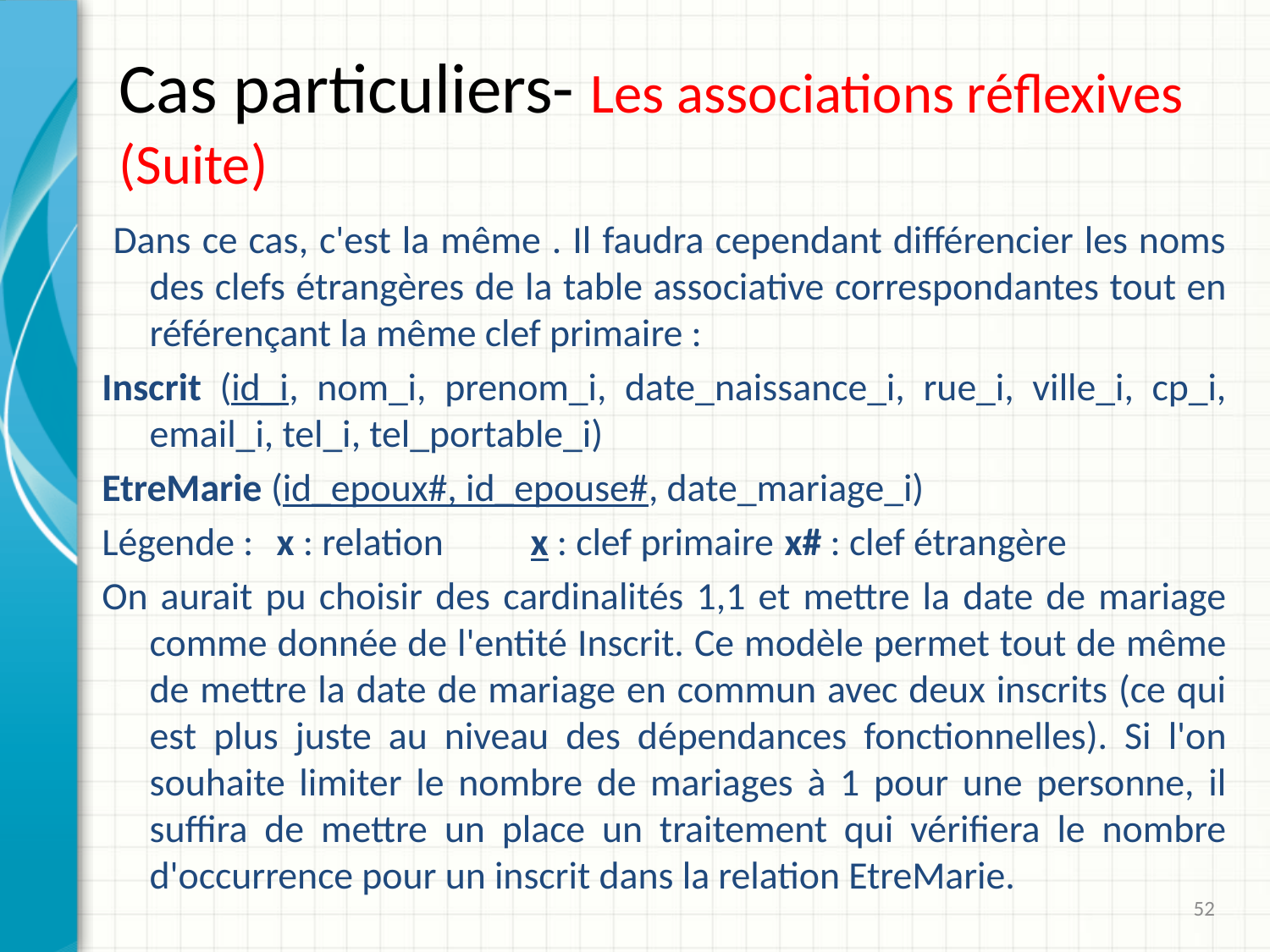

# Cas particuliers- Les associations réflexives (Suite)

 Dans ce cas, c'est la même . Il faudra cependant différencier les noms des clefs étrangères de la table associative correspondantes tout en référençant la même clef primaire :
Inscrit (id_i, nom_i, prenom_i, date_naissance_i, rue_i, ville_i, cp_i, email_i, tel_i, tel_portable_i)
EtreMarie (id_epoux#, id_epouse#, date_mariage_i)
Légende :	x : relation	x : clef primaire	x# : clef étrangère
On aurait pu choisir des cardinalités 1,1 et mettre la date de mariage comme donnée de l'entité Inscrit. Ce modèle permet tout de même de mettre la date de mariage en commun avec deux inscrits (ce qui est plus juste au niveau des dépendances fonctionnelles). Si l'on souhaite limiter le nombre de mariages à 1 pour une personne, il suffira de mettre un place un traitement qui vérifiera le nombre d'occurrence pour un inscrit dans la relation EtreMarie.
52